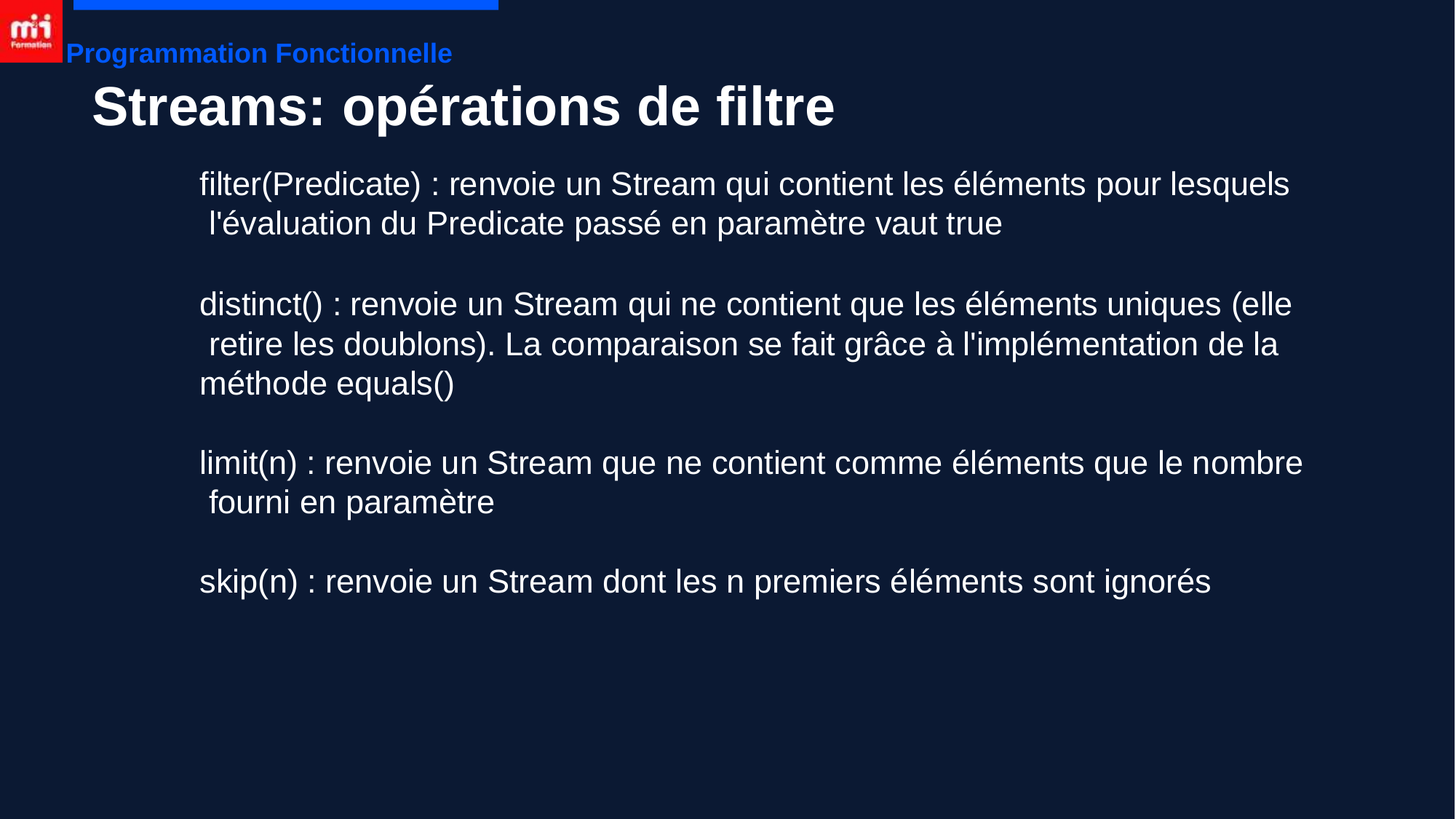

Programmation Fonctionnelle
# Streams: opérations de filtre
filter(Predicate) : renvoie un Stream qui contient les éléments pour lesquels  l'évaluation du Predicate passé en paramètre vaut true

distinct() : renvoie un Stream qui ne contient que les éléments uniques (elle  retire les doublons). La comparaison se fait grâce à l'implémentation de la  méthode equals()

limit(n) : renvoie un Stream que ne contient comme éléments que le nombre  fourni en paramètre

skip(n) : renvoie un Stream dont les n premiers éléments sont ignorés